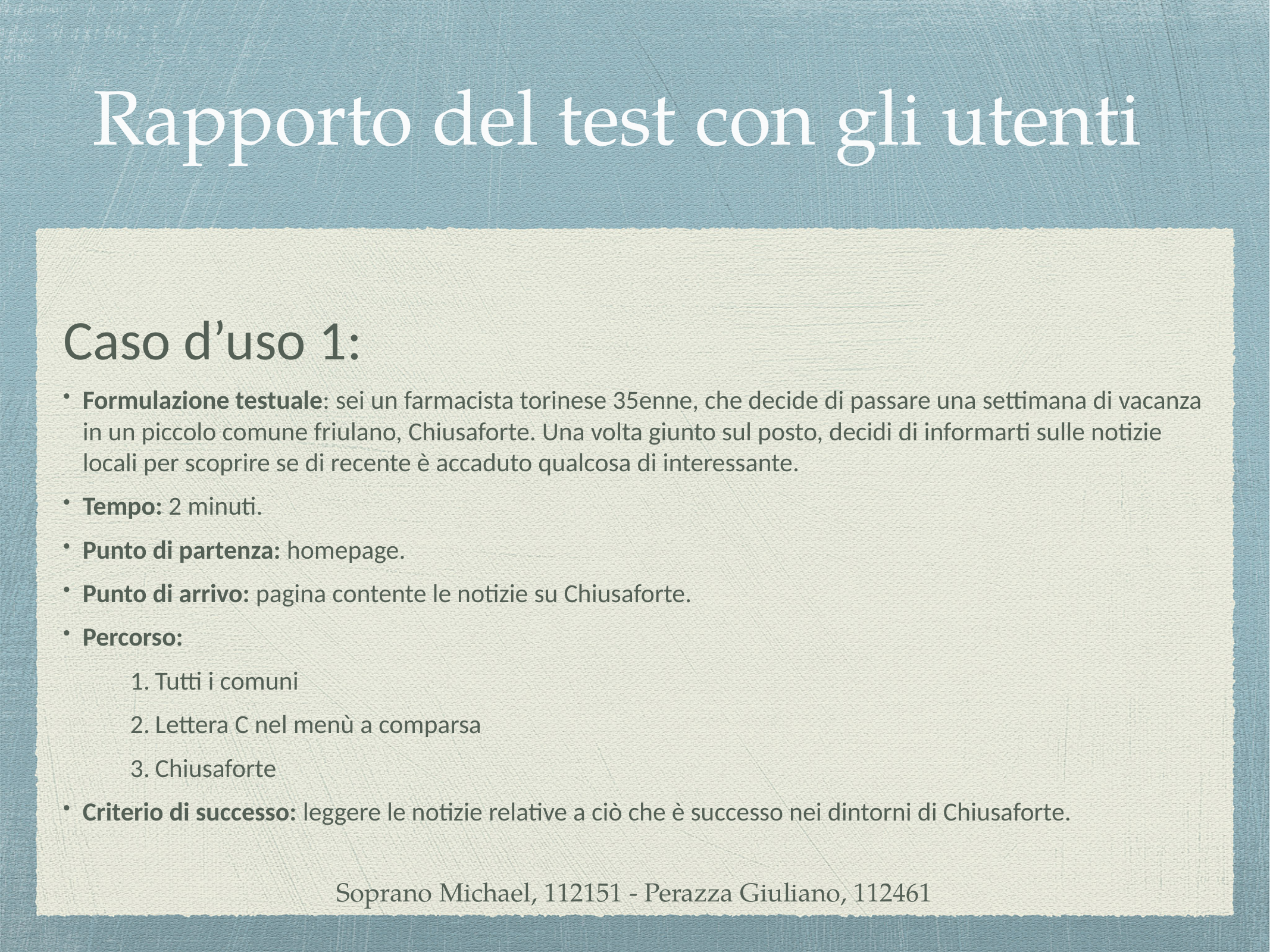

Rapporto del test con gli utenti
Caso d’uso 1:
Formulazione testuale: sei un farmacista torinese 35enne, che decide di passare una settimana di vacanza in un piccolo comune friulano, Chiusaforte. Una volta giunto sul posto, decidi di informarti sulle notizie locali per scoprire se di recente è accaduto qualcosa di interessante.
Tempo: 2 minuti.
Punto di partenza: homepage.
Punto di arrivo: pagina contente le notizie su Chiusaforte.
Percorso:
Tutti i comuni
Lettera C nel menù a comparsa
Chiusaforte
Criterio di successo: leggere le notizie relative a ciò che è successo nei dintorni di Chiusaforte.
Soprano Michael, 112151 - Perazza Giuliano, 112461